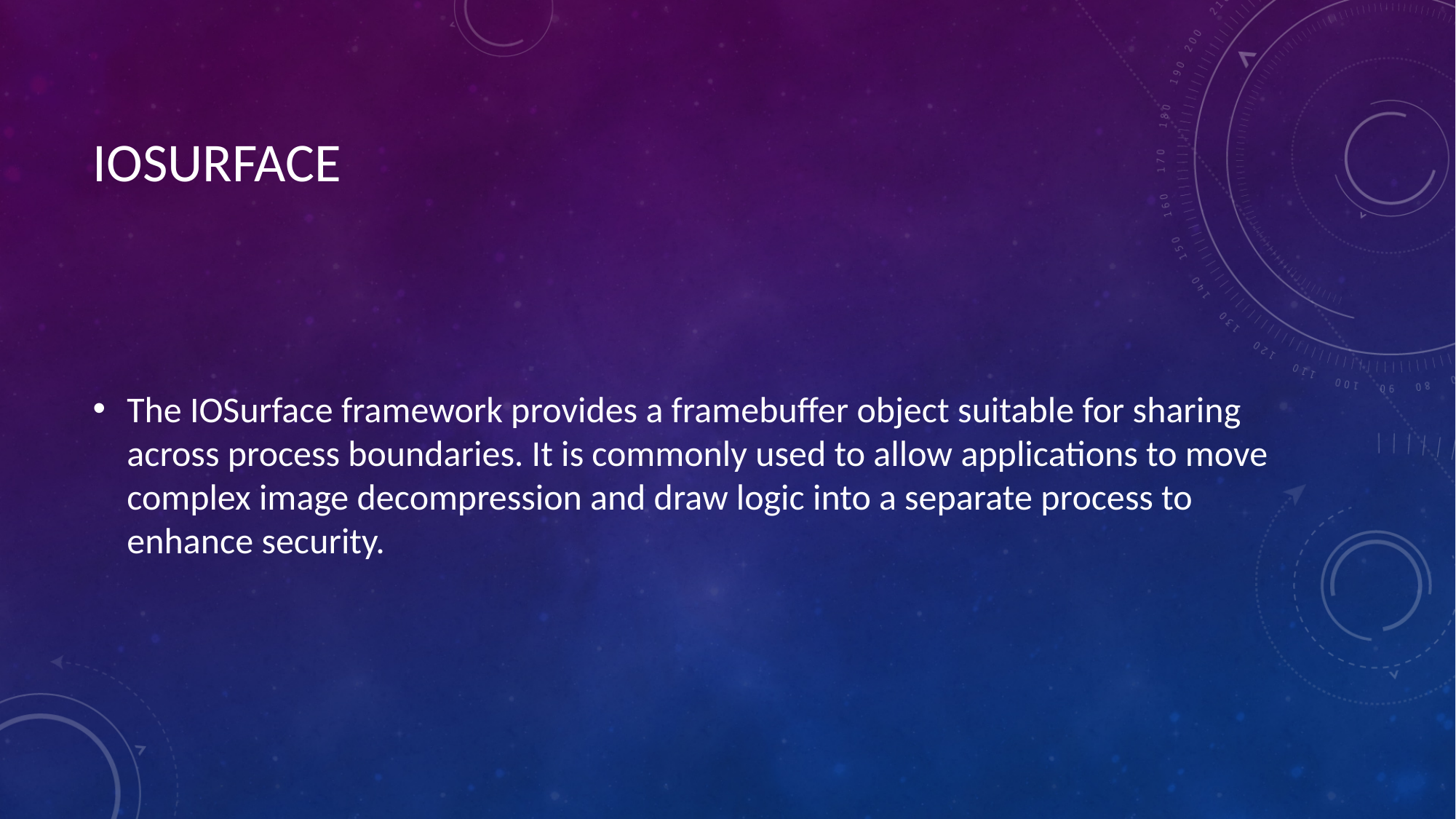

# IOSurface
The IOSurface framework provides a framebuffer object suitable for sharing across process boundaries. It is commonly used to allow applications to move complex image decompression and draw logic into a separate process to enhance security.